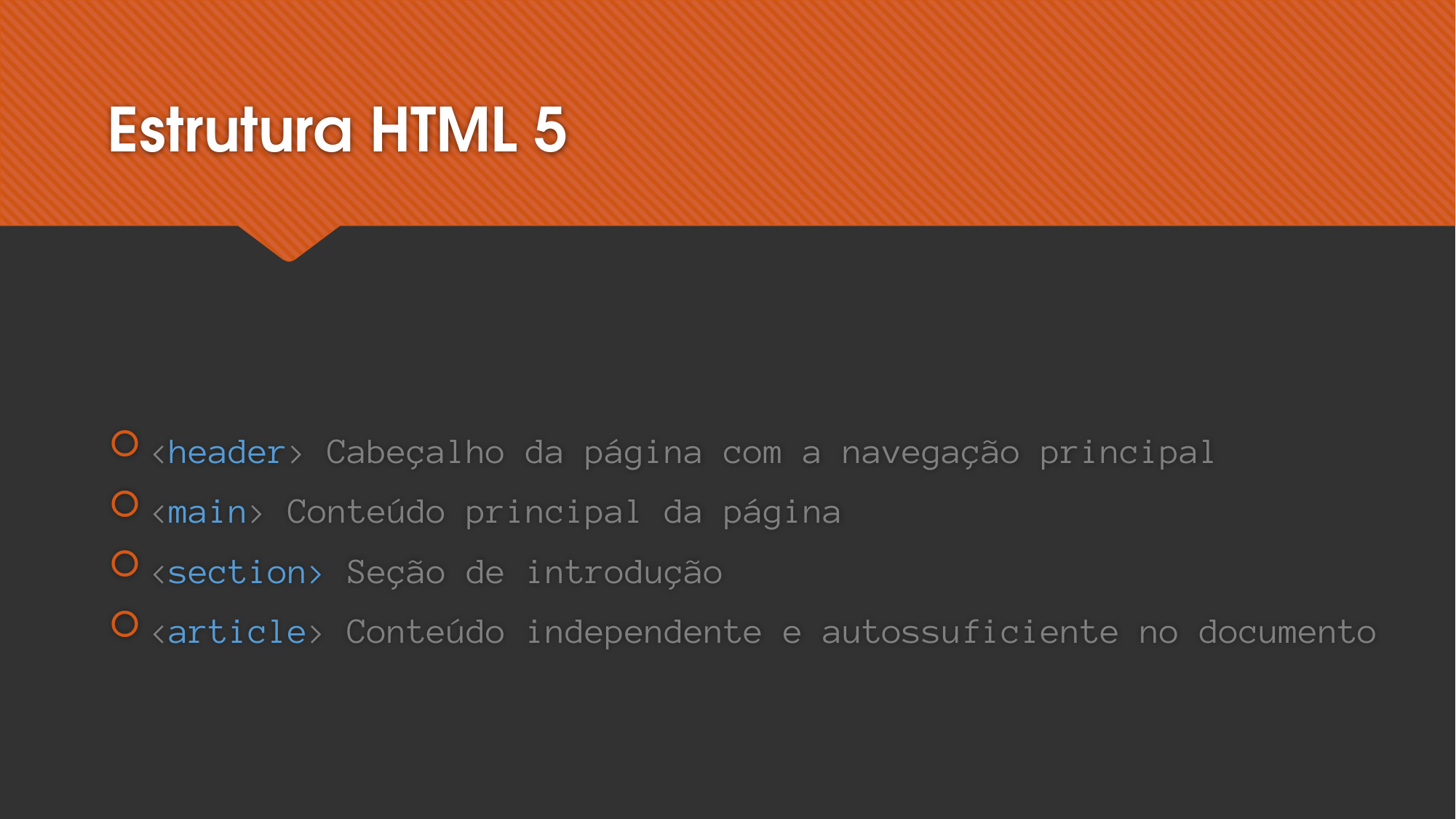

# Estrutura HTML 5
<header> Cabeçalho da página com a navegação principal
<main> Conteúdo principal da página
<section> Seção de introdução
<article> Conteúdo independente e autossuficiente no documento